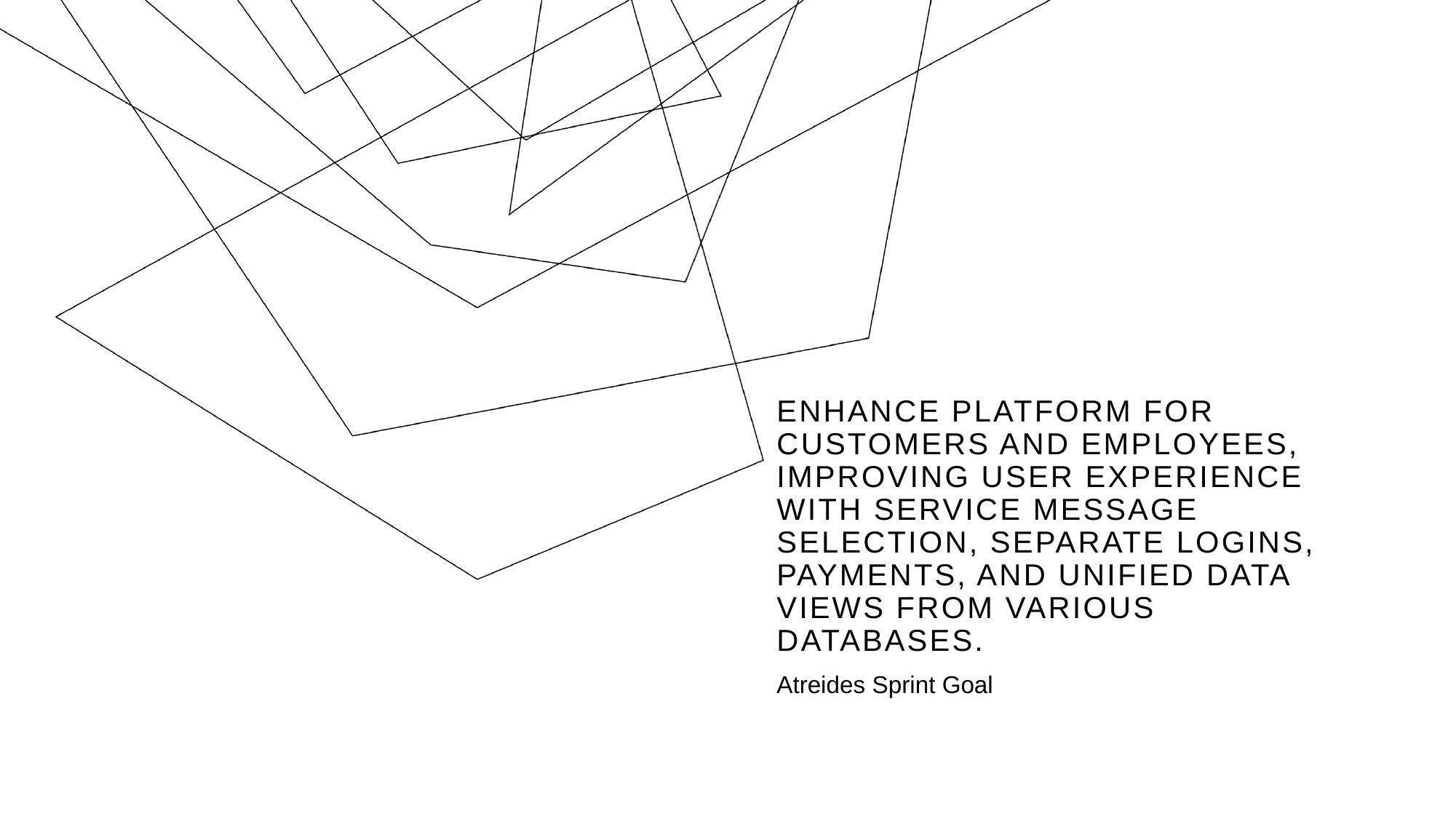

# Enhance platform for customers and employees, improving user experience with service message selection, separate logins, payments, and unified data views from various databases.
Atreides Sprint Goal